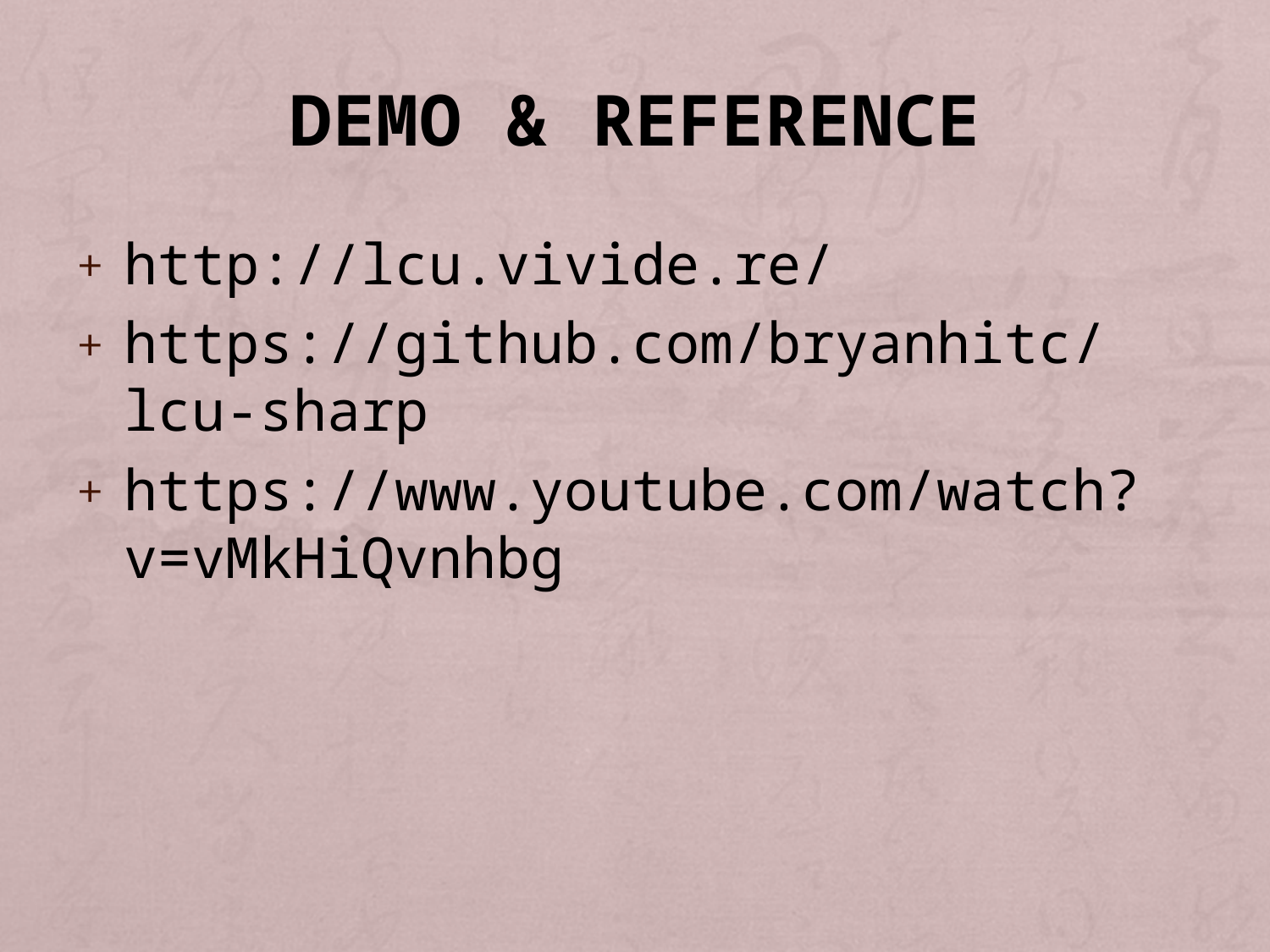

# Demo & Reference
http://lcu.vivide.re/
https://github.com/bryanhitc/lcu-sharp
https://www.youtube.com/watch?v=vMkHiQvnhbg